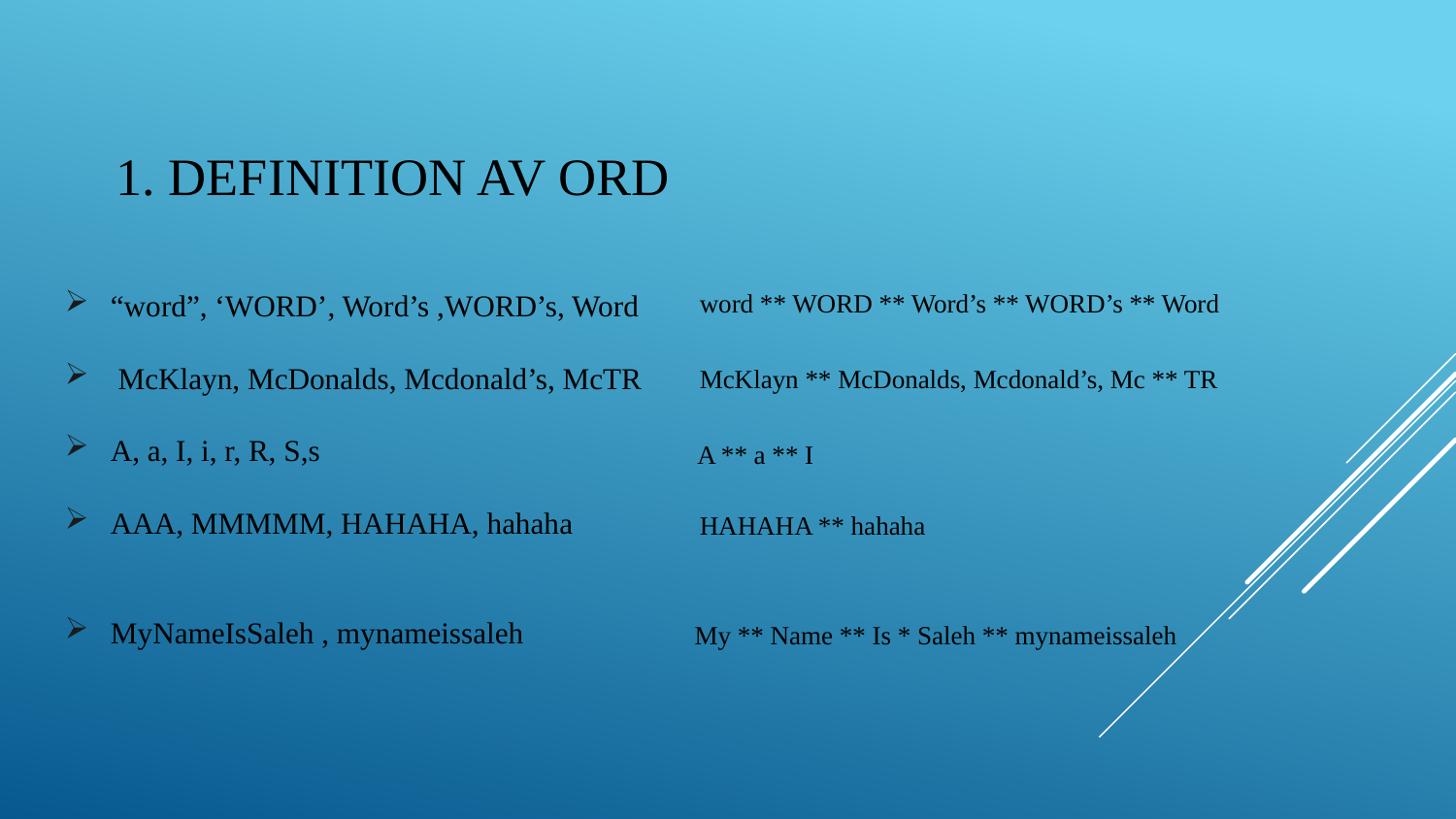

# 1. Definition av ord
“word”, ‘WORD’, Word’s ,WORD’s, Word

 McKlayn, McDonalds, Mcdonald’s, McTR

A, a, I, i, r, R, S,s

AAA, MMMMM, HAHAHA, hahaha

MyNameIsSaleh , mynameissaleh
word ** WORD ** Word’s ** WORD’s ** Word
McKlayn ** McDonalds, Mcdonald’s, Mc ** TR
A ** a ** I
HAHAHA ** hahaha
My ** Name ** Is * Saleh ** mynameissaleh